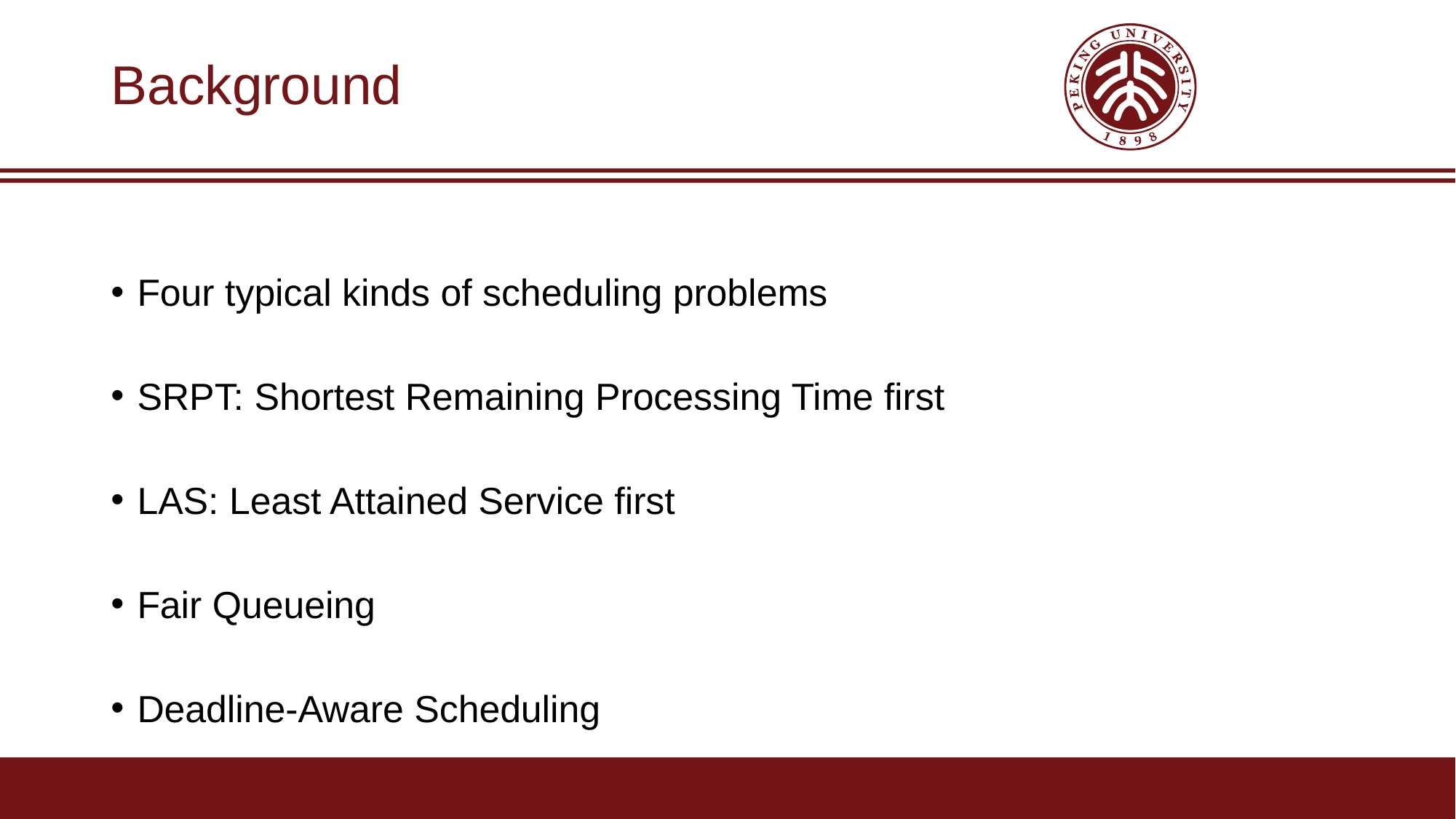

# Background
Four typical kinds of scheduling problems
SRPT: Shortest Remaining Processing Time first
LAS: Least Attained Service first
Fair Queueing
Deadline-Aware Scheduling